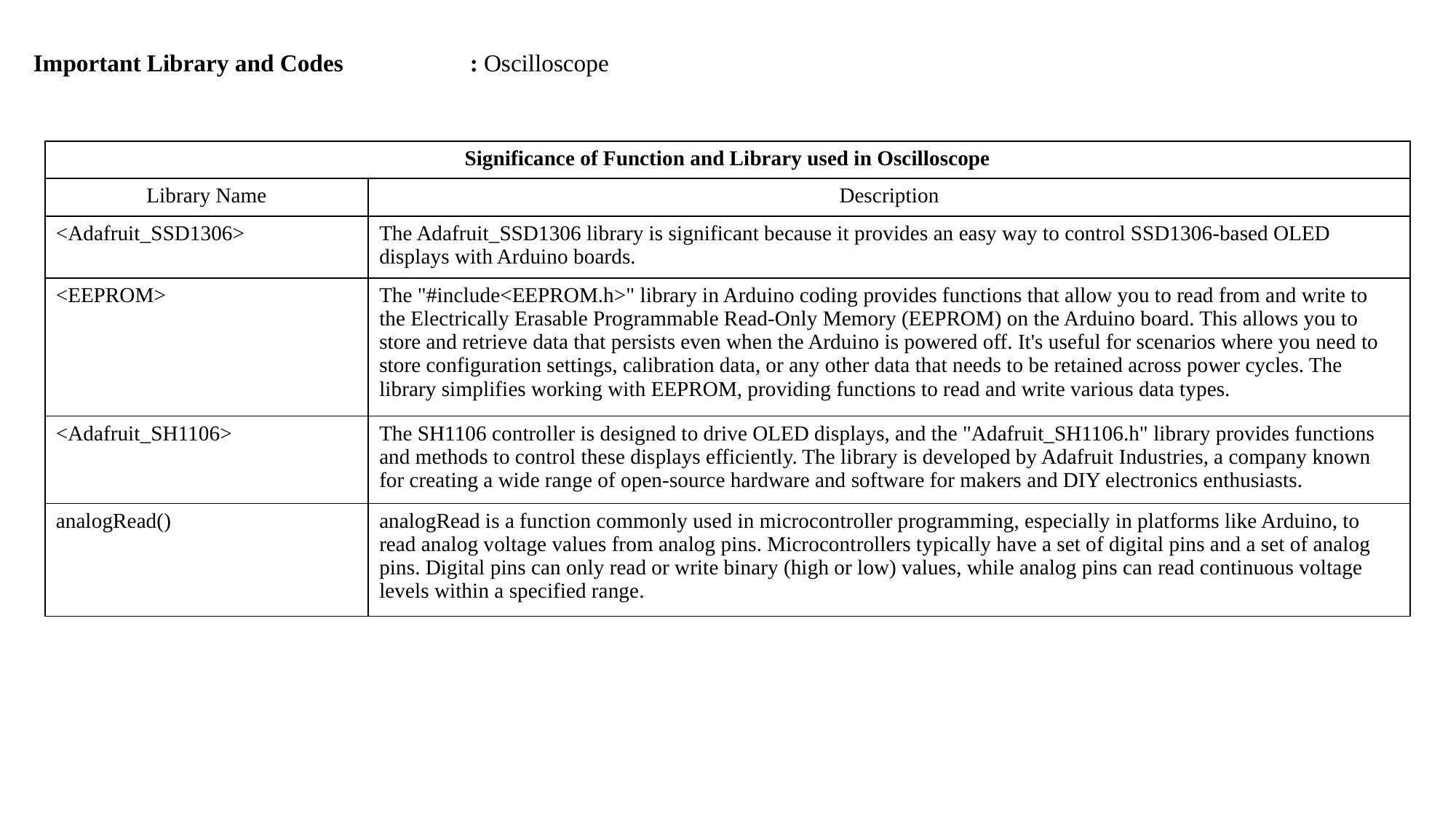

Important Library and Codes		: Oscilloscope

| Significance of Function and Library used in Oscilloscope |  |
| --- | --- |
| Library Name | Description |
| <Adafruit\_SSD1306> | The Adafruit\_SSD1306 library is significant because it provides an easy way to control SSD1306-based OLED displays with Arduino boards. |
| <EEPROM> | The "#include<EEPROM.h>" library in Arduino coding provides functions that allow you to read from and write to the Electrically Erasable Programmable Read-Only Memory (EEPROM) on the Arduino board. This allows you to store and retrieve data that persists even when the Arduino is powered off. It's useful for scenarios where you need to store configuration settings, calibration data, or any other data that needs to be retained across power cycles. The library simplifies working with EEPROM, providing functions to read and write various data types. |
| <Adafruit\_SH1106> | The SH1106 controller is designed to drive OLED displays, and the "Adafruit\_SH1106.h" library provides functions and methods to control these displays efficiently. The library is developed by Adafruit Industries, a company known for creating a wide range of open-source hardware and software for makers and DIY electronics enthusiasts. |
| analogRead() | analogRead is a function commonly used in microcontroller programming, especially in platforms like Arduino, to read analog voltage values from analog pins. Microcontrollers typically have a set of digital pins and a set of analog pins. Digital pins can only read or write binary (high or low) values, while analog pins can read continuous voltage levels within a specified range. |